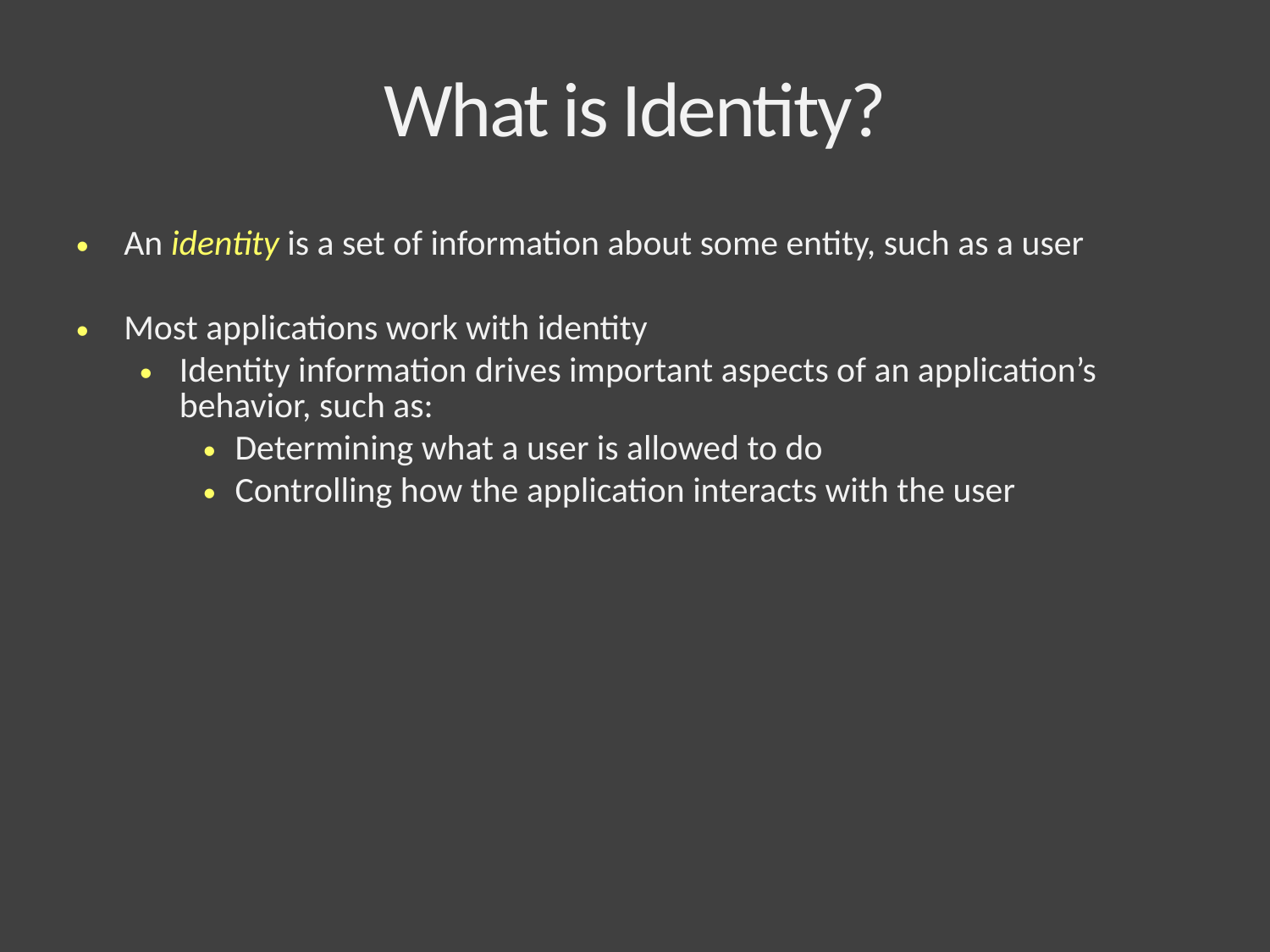

# What is Identity?
An identity is a set of information about some entity, such as a user

Most applications work with identity
Identity information drives important aspects of an application’s behavior, such as:
Determining what a user is allowed to do
Controlling how the application interacts with the user